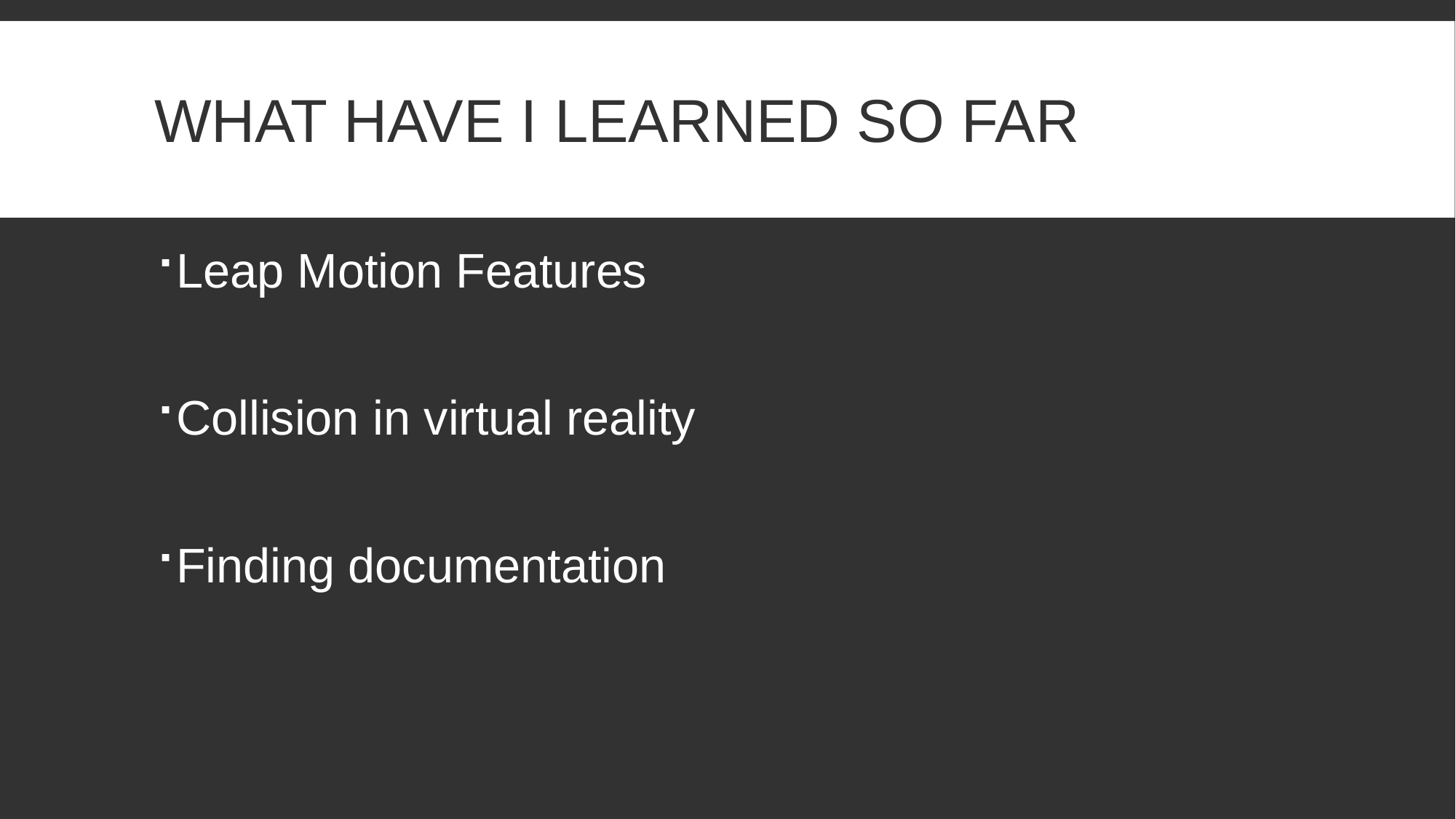

# What have I learned so far
Leap Motion Features

Collision in virtual reality

Finding documentation